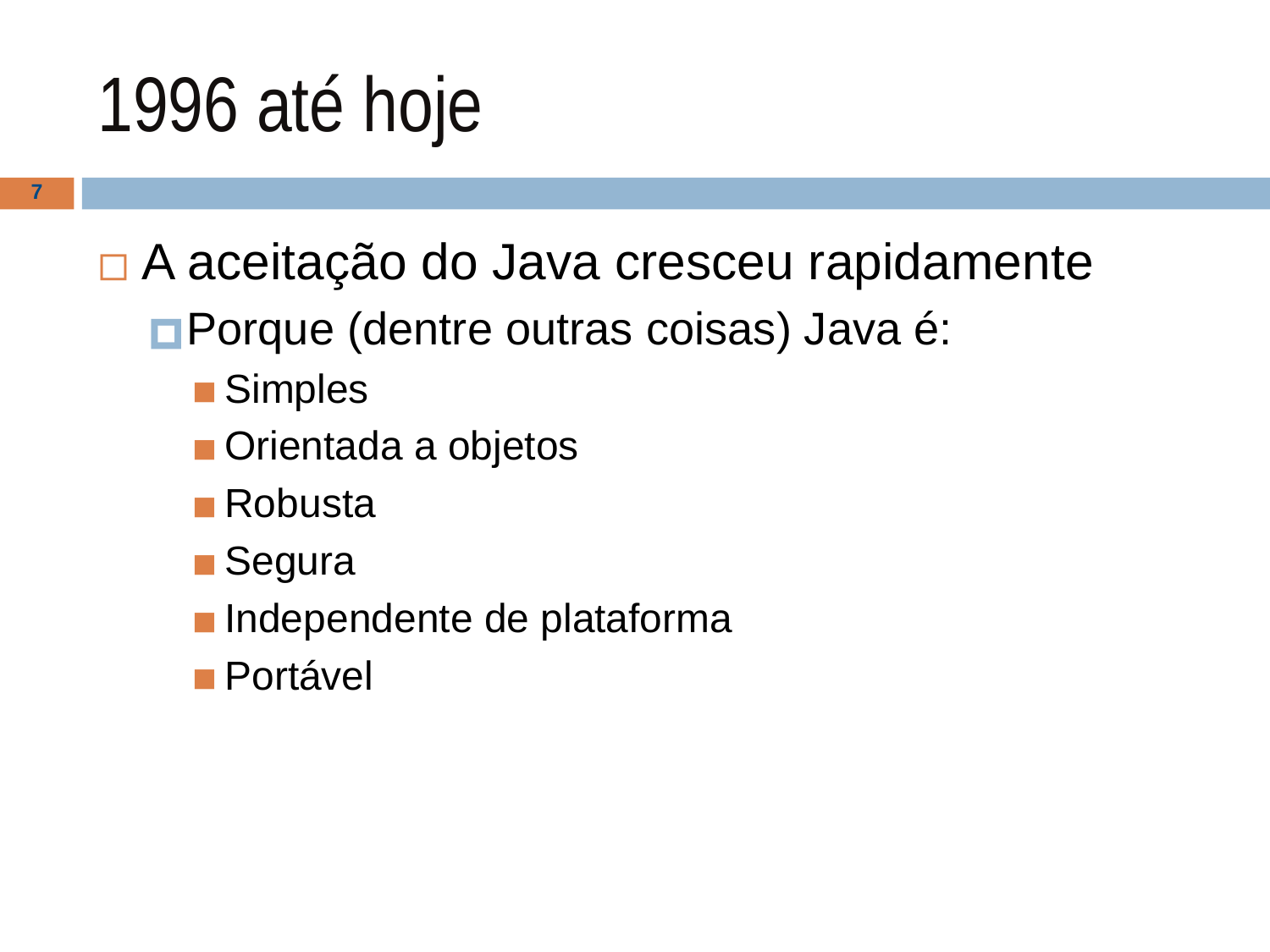

# 1996 até hoje
7
A aceitação do Java cresceu rapidamente
Porque (dentre outras coisas) Java é:
Simples
Orientada a objetos
Robusta
Segura
Independente de plataforma
Portável